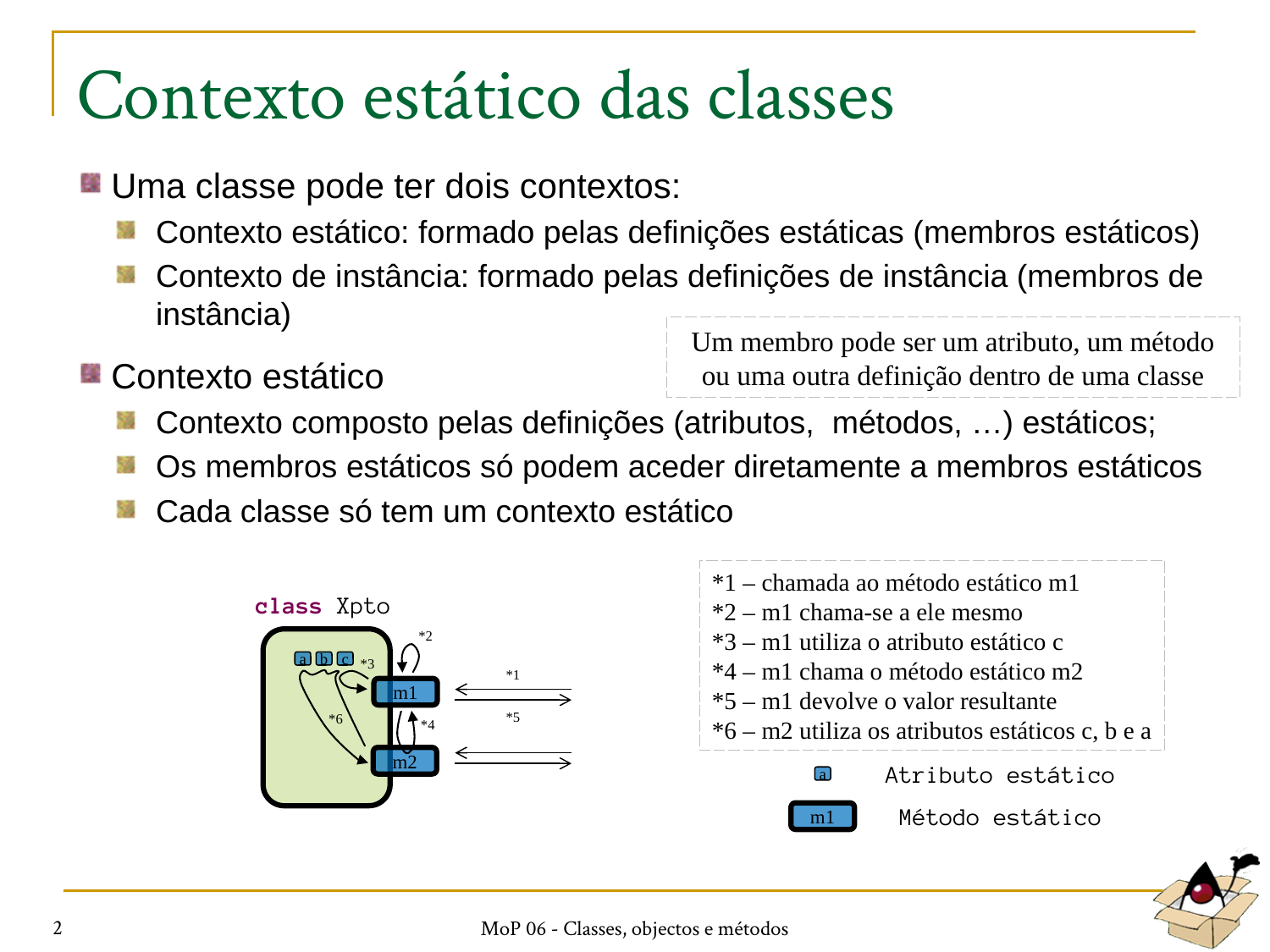

# Contexto estático das classes
Uma classe pode ter dois contextos:
Contexto estático: formado pelas definições estáticas (membros estáticos)
Contexto de instância: formado pelas definições de instância (membros de instância)
Contexto estático
Contexto composto pelas definições (atributos,  métodos, …) estáticos;
Os membros estáticos só podem aceder diretamente a membros estáticos
Cada classe só tem um contexto estático
Um membro pode ser um atributo, um método ou uma outra definição dentro de uma classe
*1 – chamada ao método estático m1
*2 – m1 chama-se a ele mesmo
*3 – m1 utiliza o atributo estático c
*4 – m1 chama o método estático m2
*5 – m1 devolve o valor resultante
*6 – m2 utiliza os atributos estáticos c, b e a
class Xpto
*2

*3

a
b
c
*1

m1
*5
*6
*4

m2
Atributo estático
a
Método estático
m1
MoP 06 - Classes, objectos e métodos